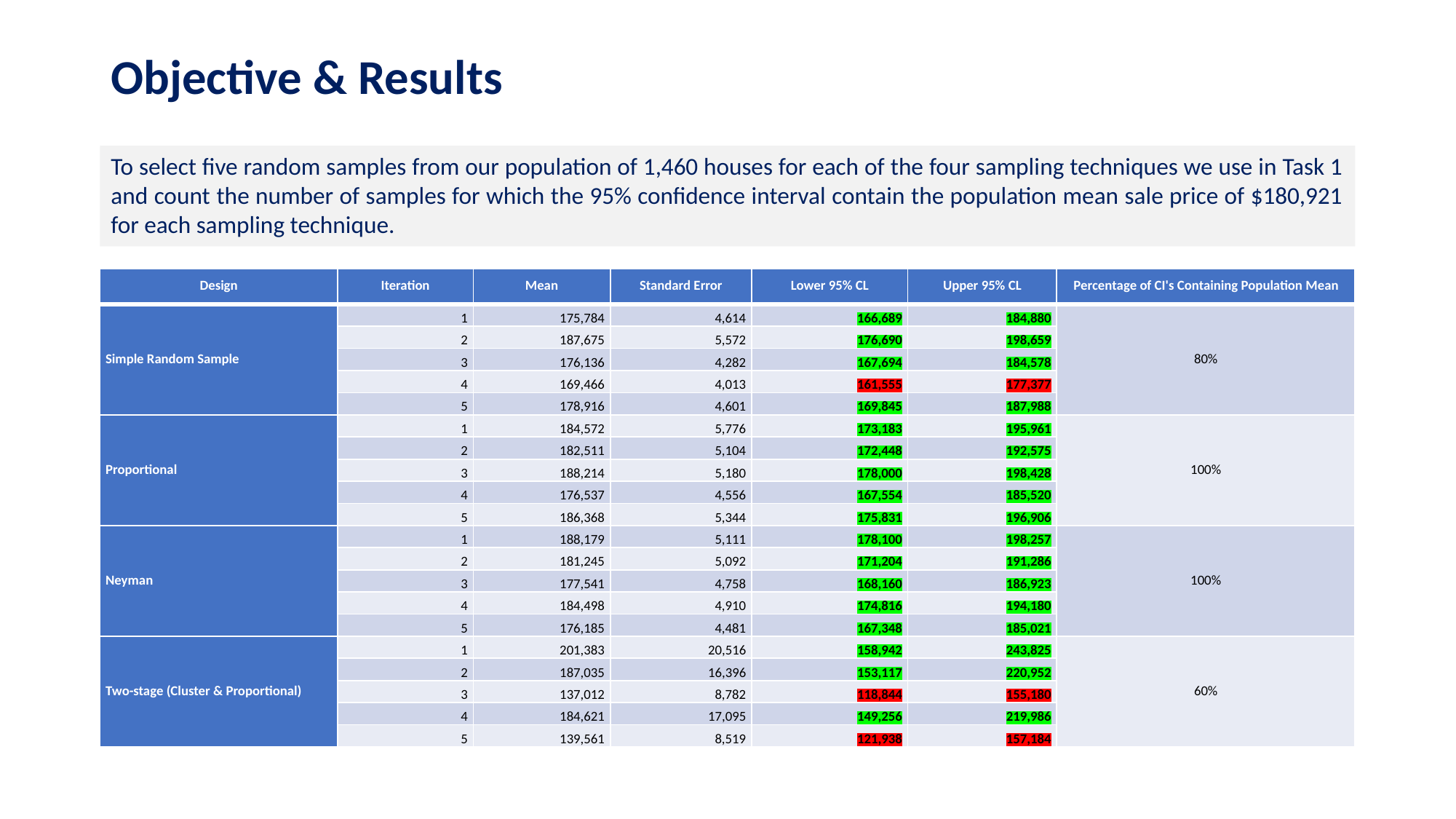

# Objective & Results
To select five random samples from our population of 1,460 houses for each of the four sampling techniques we use in Task 1 and count the number of samples for which the 95% confidence interval contain the population mean sale price of $180,921 for each sampling technique.
| Design | Iteration | Mean | Standard Error | Lower 95% CL | Upper 95% CL | Percentage of CI's Containing Population Mean |
| --- | --- | --- | --- | --- | --- | --- |
| Simple Random Sample | 1 | 175,784 | 4,614 | 166,689 | 184,880 | 80% |
|  | 2 | 187,675 | 5,572 | 176,690 | 198,659 |  |
|  | 3 | 176,136 | 4,282 | 167,694 | 184,578 |  |
|  | 4 | 169,466 | 4,013 | 161,555 | 177,377 |  |
|  | 5 | 178,916 | 4,601 | 169,845 | 187,988 |  |
| Proportional | 1 | 184,572 | 5,776 | 173,183 | 195,961 | 100% |
|  | 2 | 182,511 | 5,104 | 172,448 | 192,575 |  |
|  | 3 | 188,214 | 5,180 | 178,000 | 198,428 |  |
|  | 4 | 176,537 | 4,556 | 167,554 | 185,520 |  |
|  | 5 | 186,368 | 5,344 | 175,831 | 196,906 |  |
| Neyman | 1 | 188,179 | 5,111 | 178,100 | 198,257 | 100% |
|  | 2 | 181,245 | 5,092 | 171,204 | 191,286 |  |
|  | 3 | 177,541 | 4,758 | 168,160 | 186,923 |  |
|  | 4 | 184,498 | 4,910 | 174,816 | 194,180 |  |
|  | 5 | 176,185 | 4,481 | 167,348 | 185,021 |  |
| Two-stage (Cluster & Proportional) | 1 | 201,383 | 20,516 | 158,942 | 243,825 | 60% |
|  | 2 | 187,035 | 16,396 | 153,117 | 220,952 |  |
|  | 3 | 137,012 | 8,782 | 118,844 | 155,180 |  |
|  | 4 | 184,621 | 17,095 | 149,256 | 219,986 |  |
|  | 5 | 139,561 | 8,519 | 121,938 | 157,184 |  |